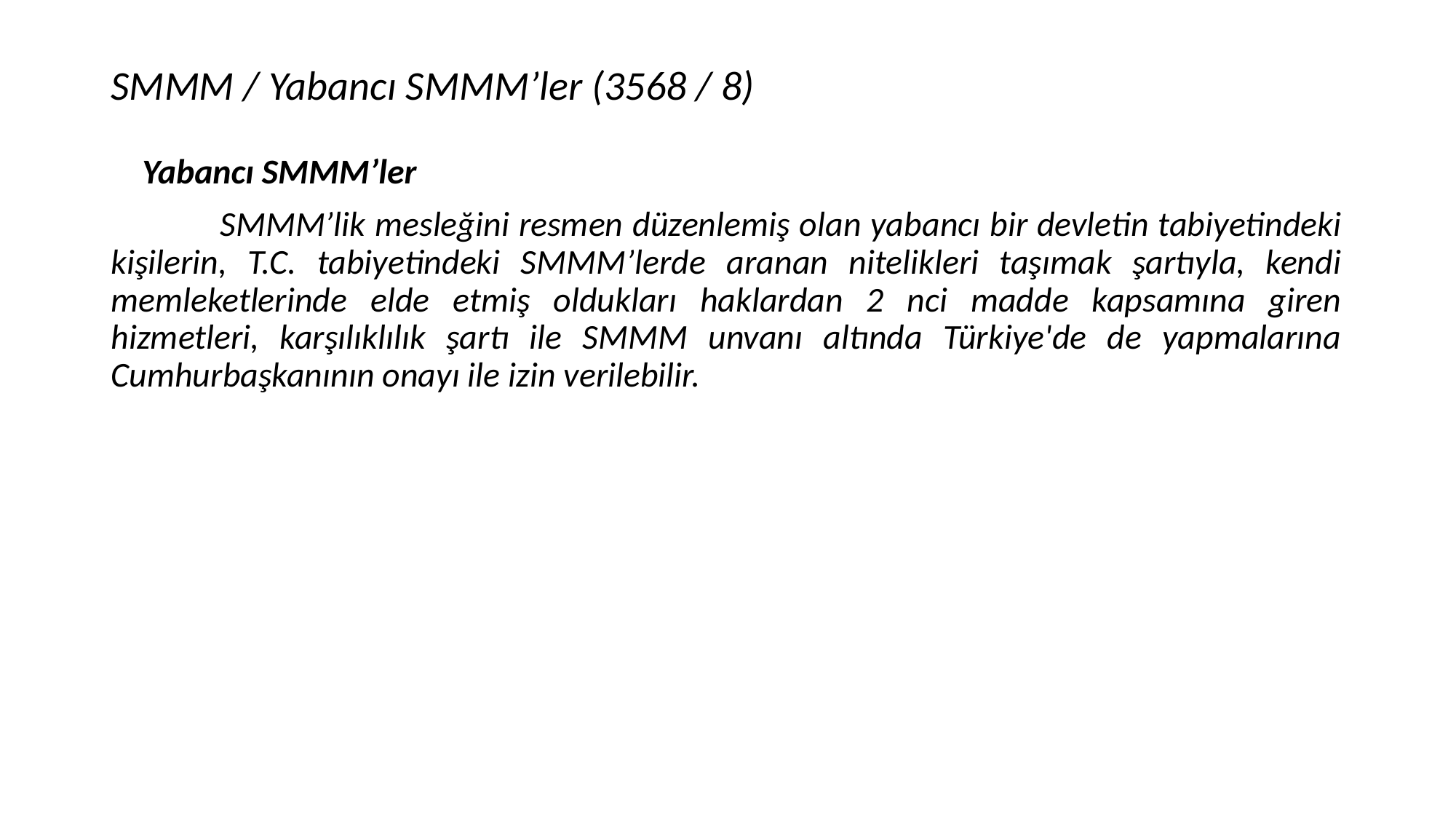

# SMMM / Yabancı SMMM’ler (3568 / 8)
    Yabancı SMMM’ler
	SMMM’lik mesleğini resmen düzenlemiş olan yabancı bir devletin tabiyetindeki kişilerin, T.C. tabiyetindeki SMMM’lerde aranan nitelikleri taşımak şartıyla, kendi memleketlerinde elde etmiş oldukları haklardan 2 nci madde kapsamına giren hizmetleri, karşılıklılık şartı ile SMMM unvanı altında Türkiye'de de yapmalarına Cumhurbaşkanının onayı ile izin verilebilir.